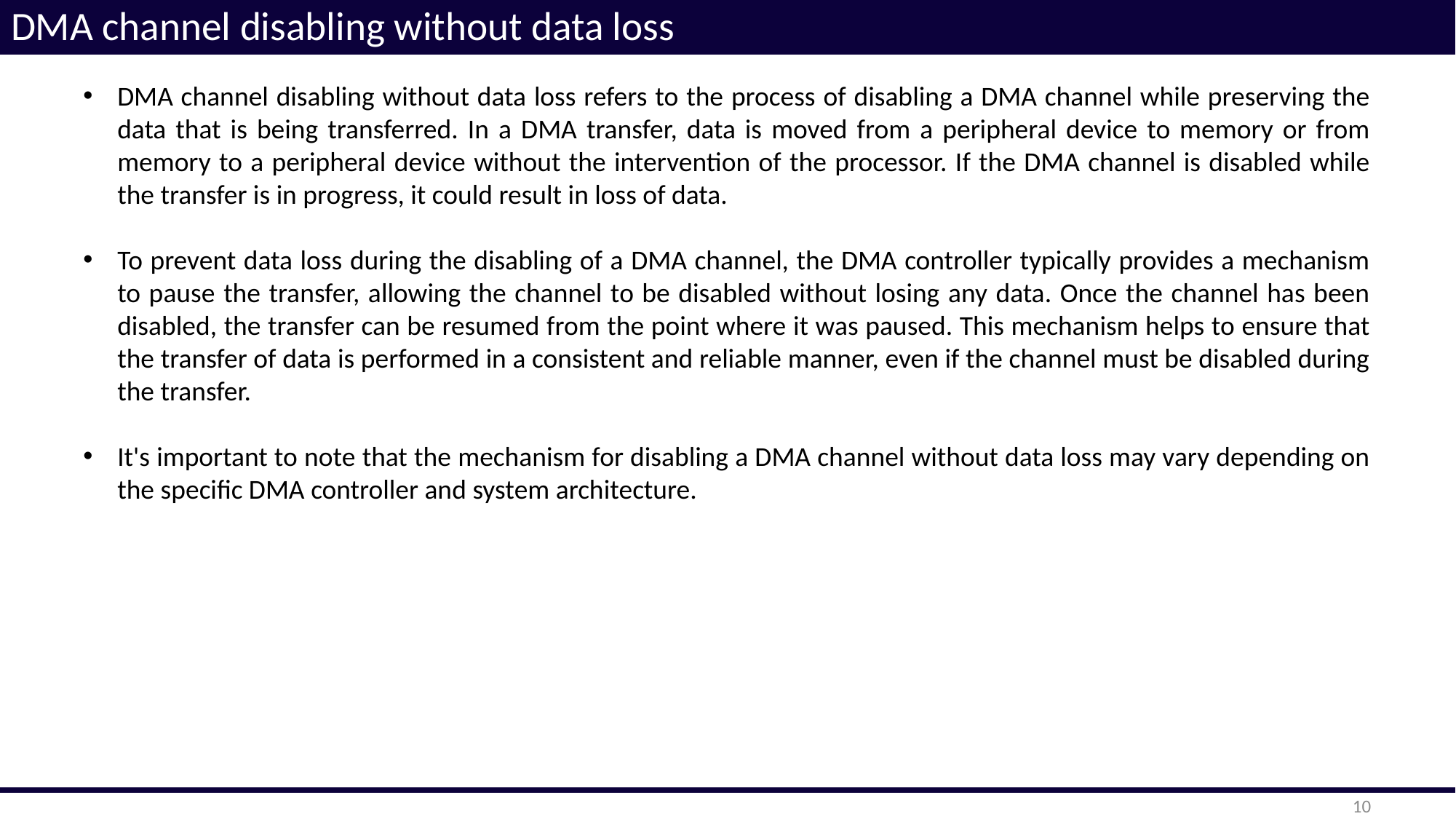

# DMA channel disabling without data loss
DMA channel disabling without data loss refers to the process of disabling a DMA channel while preserving the data that is being transferred. In a DMA transfer, data is moved from a peripheral device to memory or from memory to a peripheral device without the intervention of the processor. If the DMA channel is disabled while the transfer is in progress, it could result in loss of data.

To prevent data loss during the disabling of a DMA channel, the DMA controller typically provides a mechanism to pause the transfer, allowing the channel to be disabled without losing any data. Once the channel has been disabled, the transfer can be resumed from the point where it was paused. This mechanism helps to ensure that the transfer of data is performed in a consistent and reliable manner, even if the channel must be disabled during the transfer.

It's important to note that the mechanism for disabling a DMA channel without data loss may vary depending on the specific DMA controller and system architecture.
10